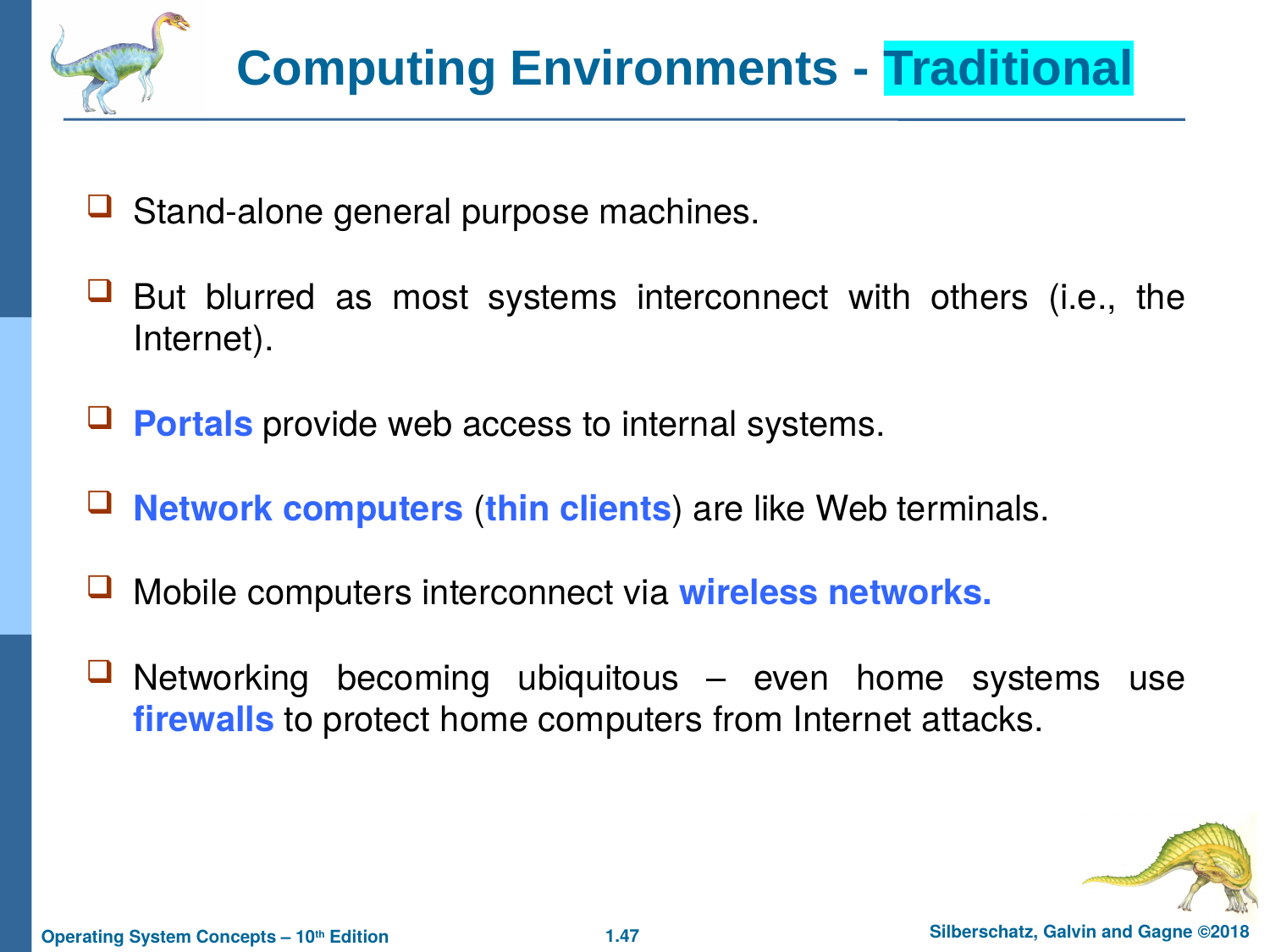

Computing Environments - Traditional
Stand-alone general purpose machines.
But blurred as most systems interconnect with others (i.e., the Internet).
Portals provide web access to internal systems.
Network computers (thin clients) are like Web terminals.
Mobile computers interconnect via wireless networks.
Networking becoming ubiquitous – even home systems use firewalls to protect home computers from Internet attacks.